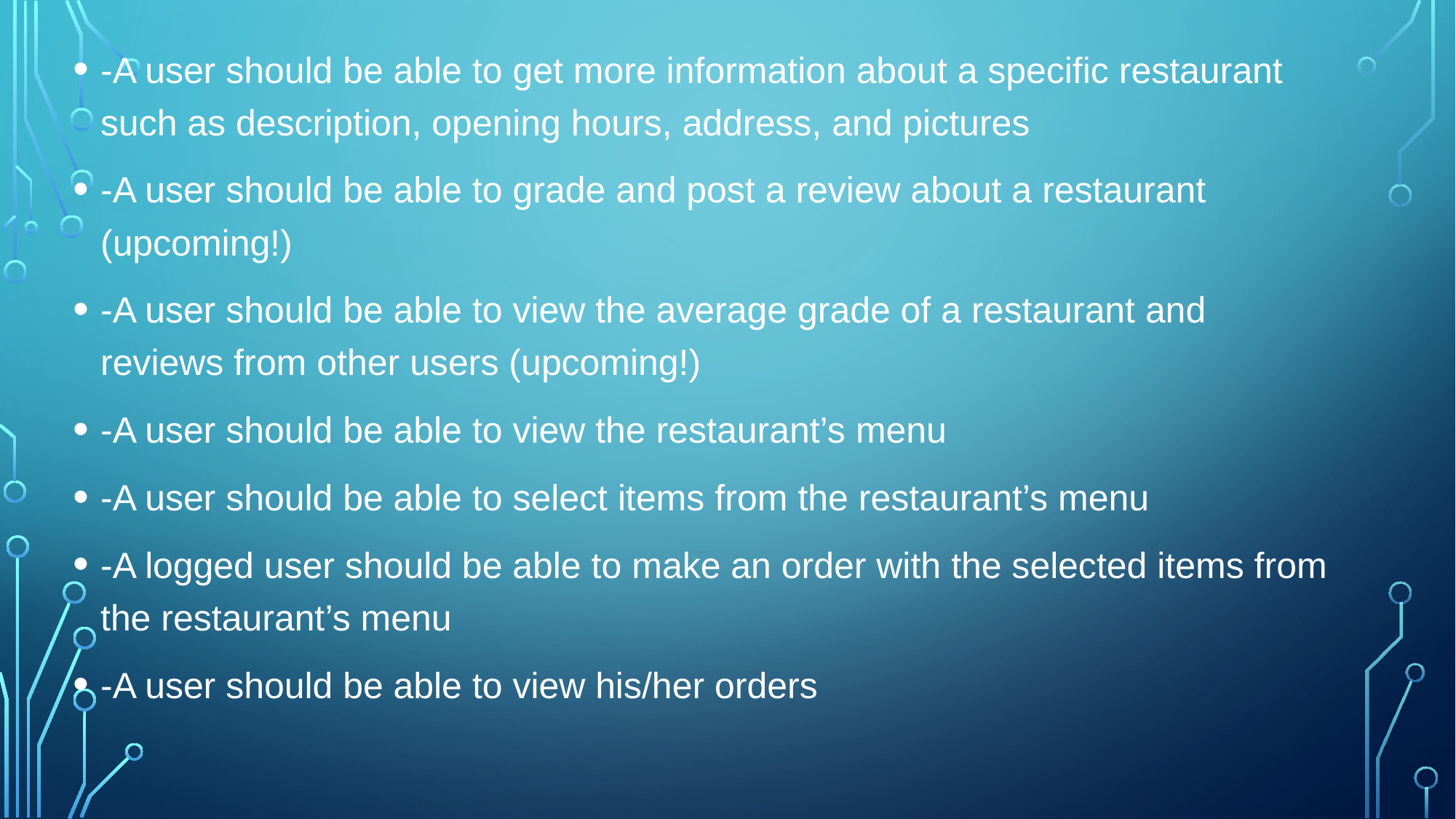

-A user should be able to get more information about a specific restaurant such as description, opening hours, address, and pictures
-A user should be able to grade and post a review about a restaurant (upcoming!)
-A user should be able to view the average grade of a restaurant and reviews from other users (upcoming!)
-A user should be able to view the restaurant’s menu
-A user should be able to select items from the restaurant’s menu
-A logged user should be able to make an order with the selected items from the restaurant’s menu
-A user should be able to view his/her orders